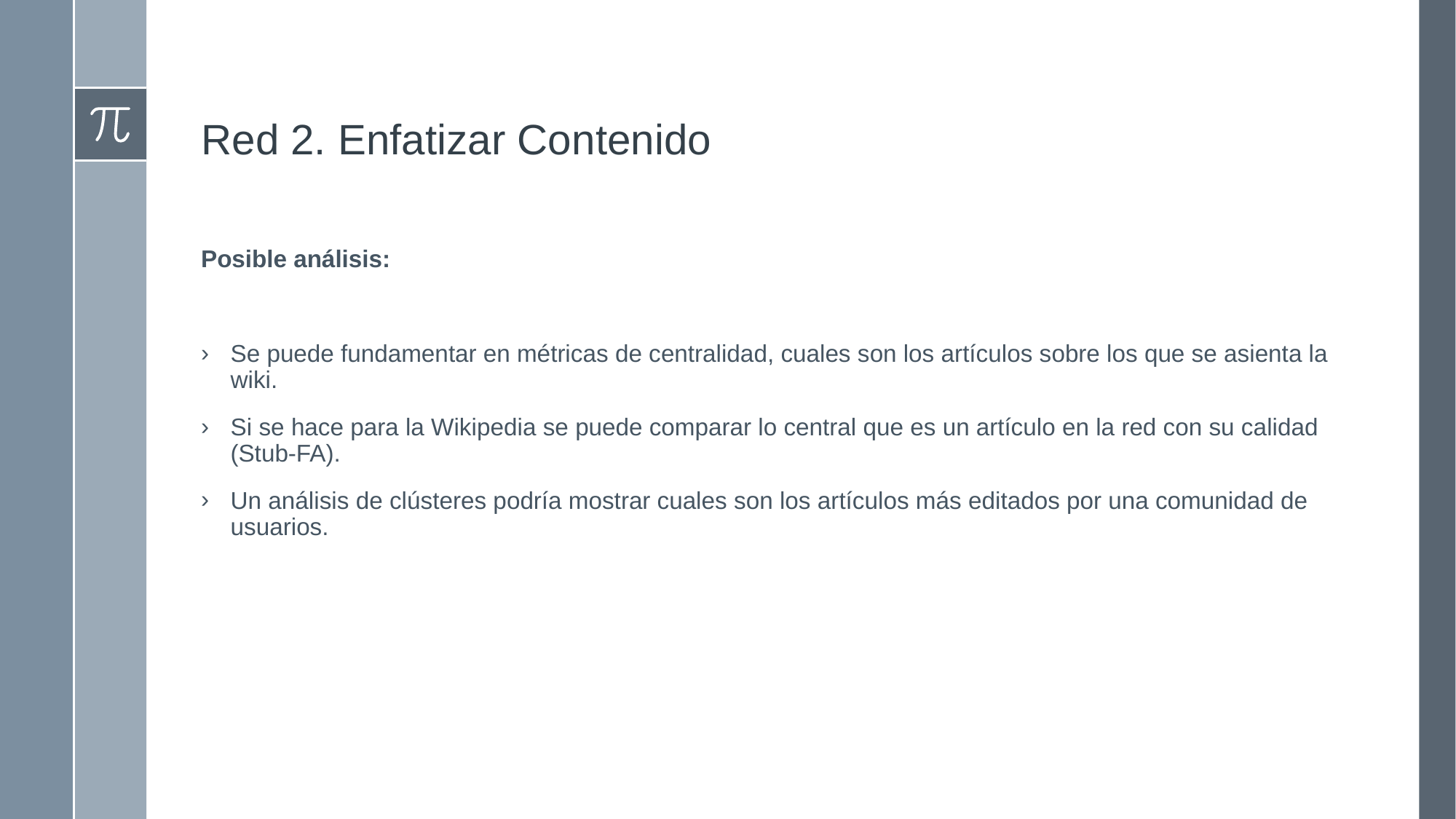

# Red 2. Enfatizar Contenido

Posible análisis:

Se puede fundamentar en métricas de centralidad, cuales son los artículos sobre los que se asienta la wiki.
Si se hace para la Wikipedia se puede comparar lo central que es un artículo en la red con su calidad (Stub-FA).
Un análisis de clústeres podría mostrar cuales son los artículos más editados por una comunidad de usuarios.